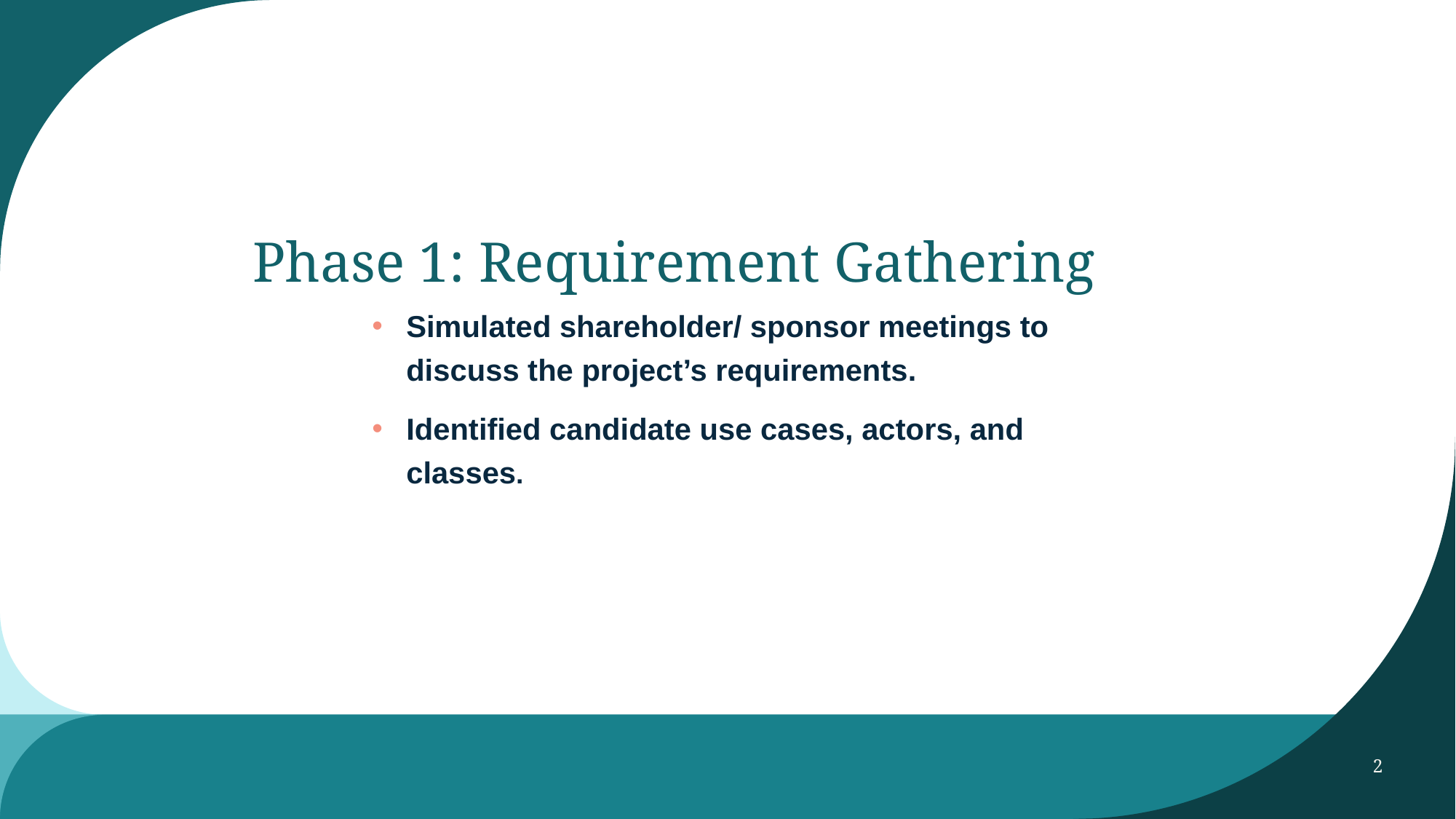

# Phase 1: Requirement Gathering
Simulated shareholder/ sponsor meetings to discuss the project’s requirements.
Identified candidate use cases, actors, and classes.
2